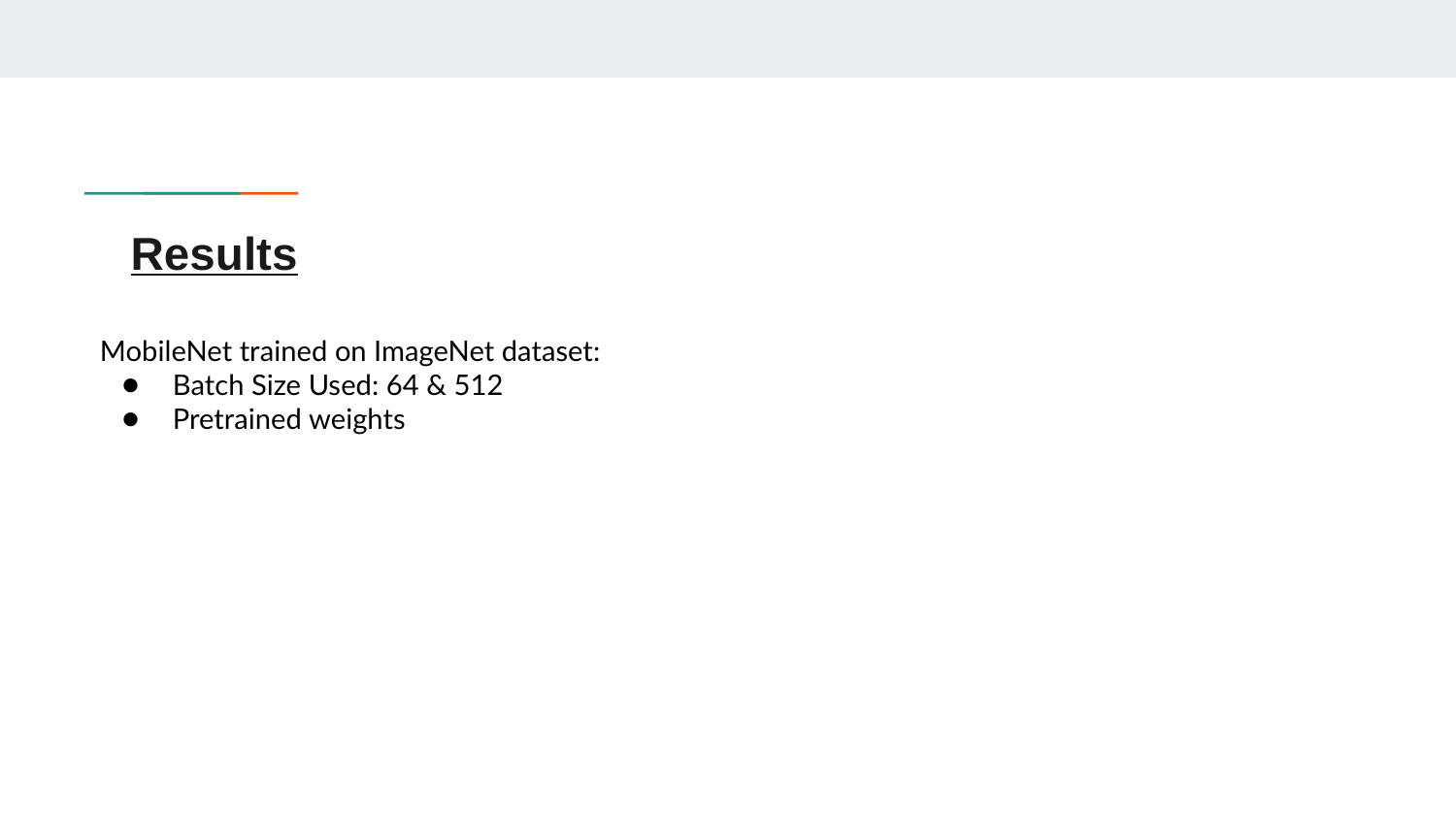

# Results
MobileNet trained on ImageNet dataset:
Batch Size Used: 64 & 512
Pretrained weights